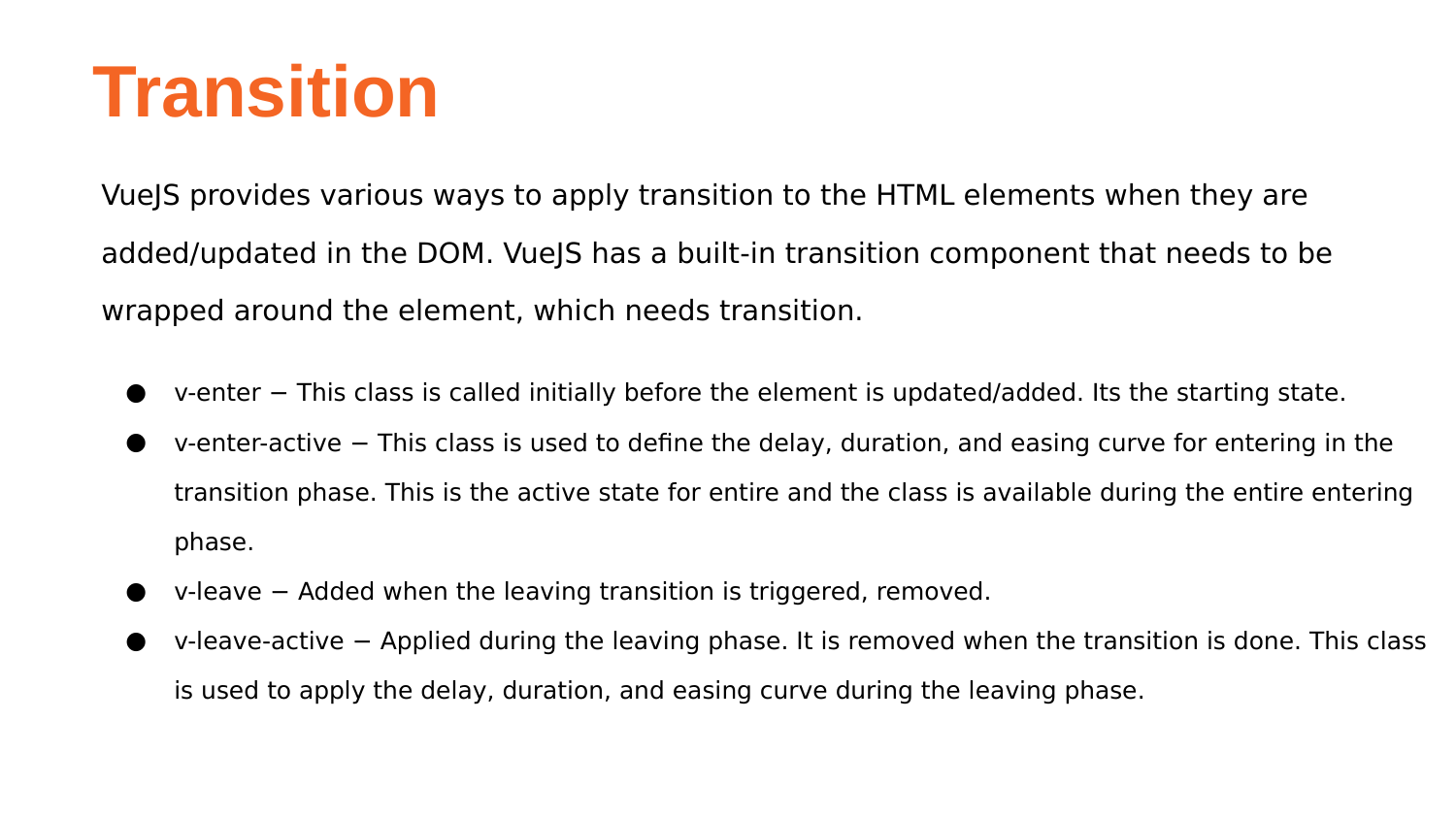

Transition
VueJS provides various ways to apply transition to the HTML elements when they are added/updated in the DOM. VueJS has a built-in transition component that needs to be wrapped around the element, which needs transition.
v-enter − This class is called initially before the element is updated/added. Its the starting state.
v-enter-active − This class is used to define the delay, duration, and easing curve for entering in the transition phase. This is the active state for entire and the class is available during the entire entering phase.
v-leave − Added when the leaving transition is triggered, removed.
v-leave-active − Applied during the leaving phase. It is removed when the transition is done. This class is used to apply the delay, duration, and easing curve during the leaving phase.